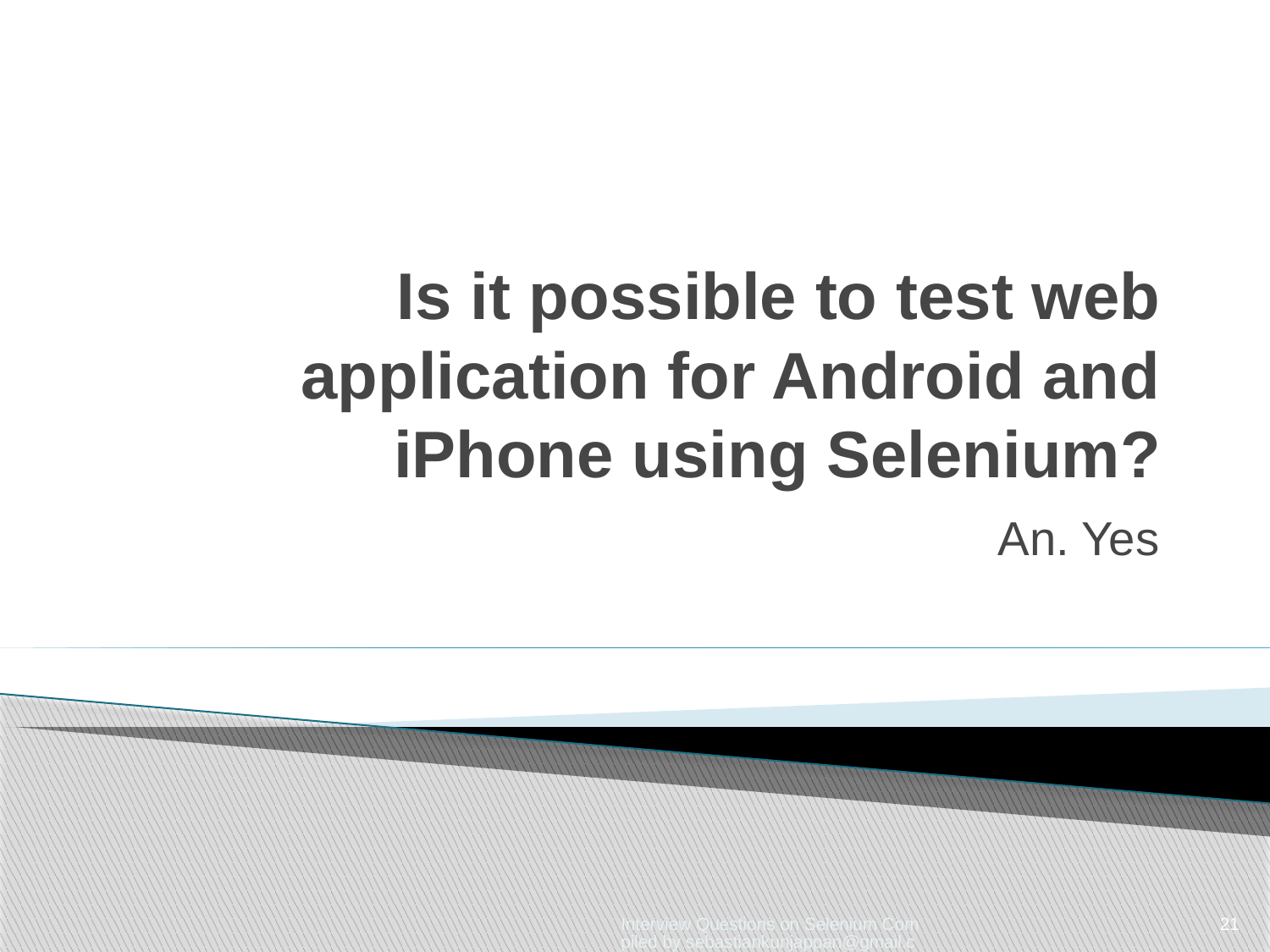

# Is it possible to test web application for Android and iPhone using Selenium?
An. Yes
Interview Questions on Selenium Compiled by sebastiankunjappan@gmail.com
21